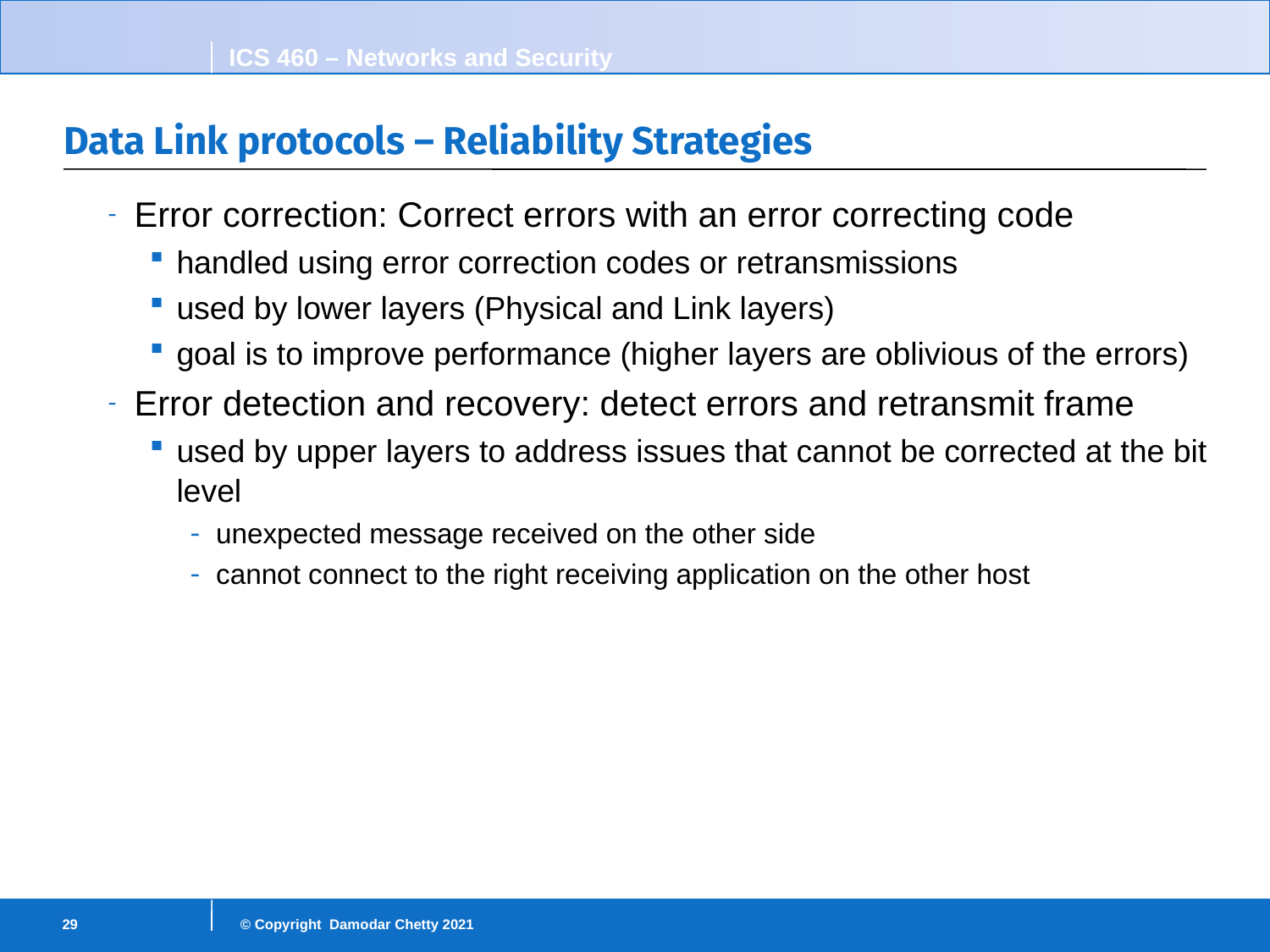

# Data Link protocols – Reliability Strategies
Error correction: Correct errors with an error correcting code
handled using error correction codes or retransmissions
used by lower layers (Physical and Link layers)
goal is to improve performance (higher layers are oblivious of the errors)
Error detection and recovery: detect errors and retransmit frame
used by upper layers to address issues that cannot be corrected at the bit level
unexpected message received on the other side
cannot connect to the right receiving application on the other host
29